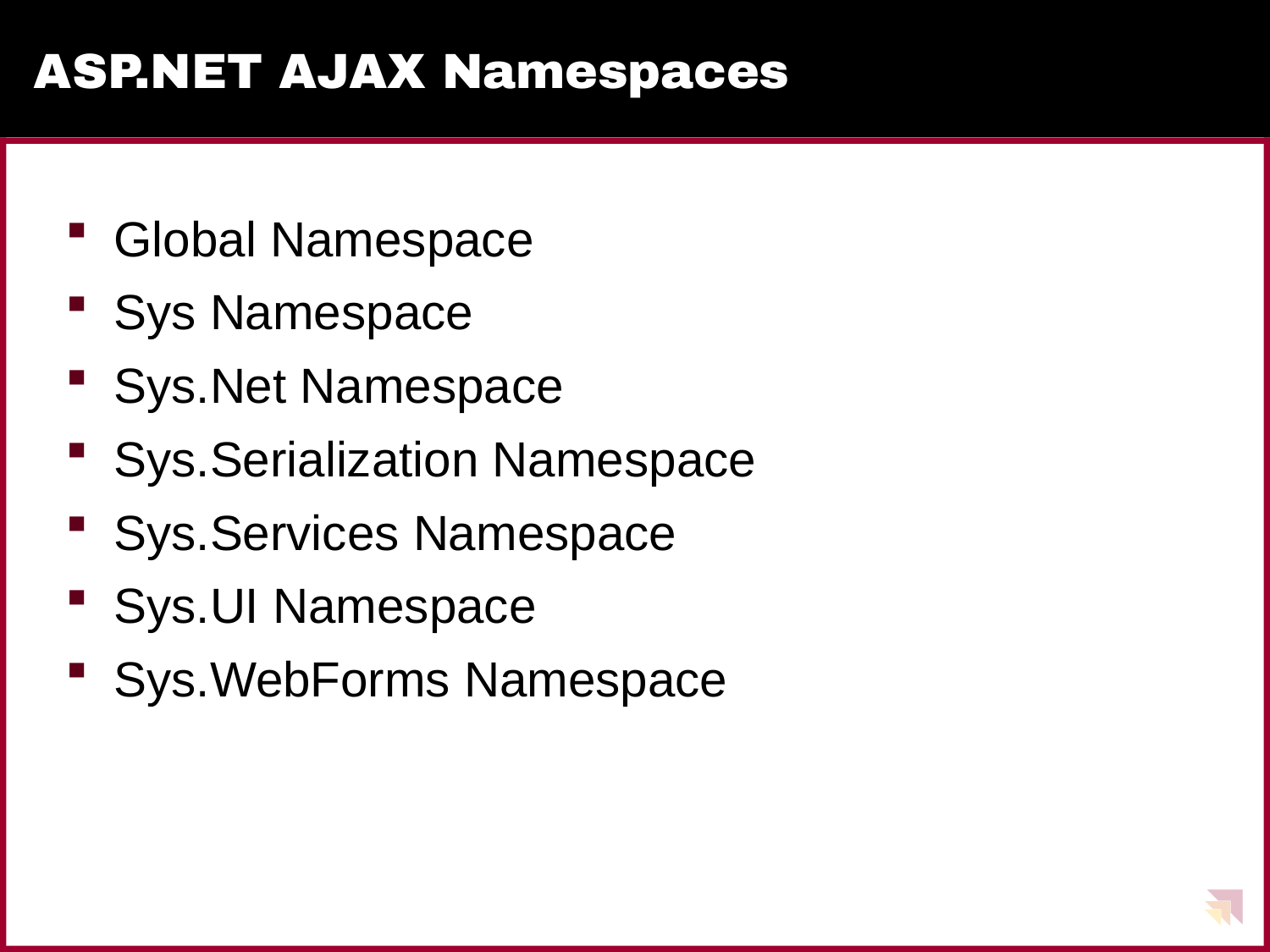

# ASP.NET AJAX Namespaces
Global Namespace
Sys Namespace
Sys.Net Namespace
Sys.Serialization Namespace
Sys.Services Namespace
Sys.UI Namespace
Sys.WebForms Namespace